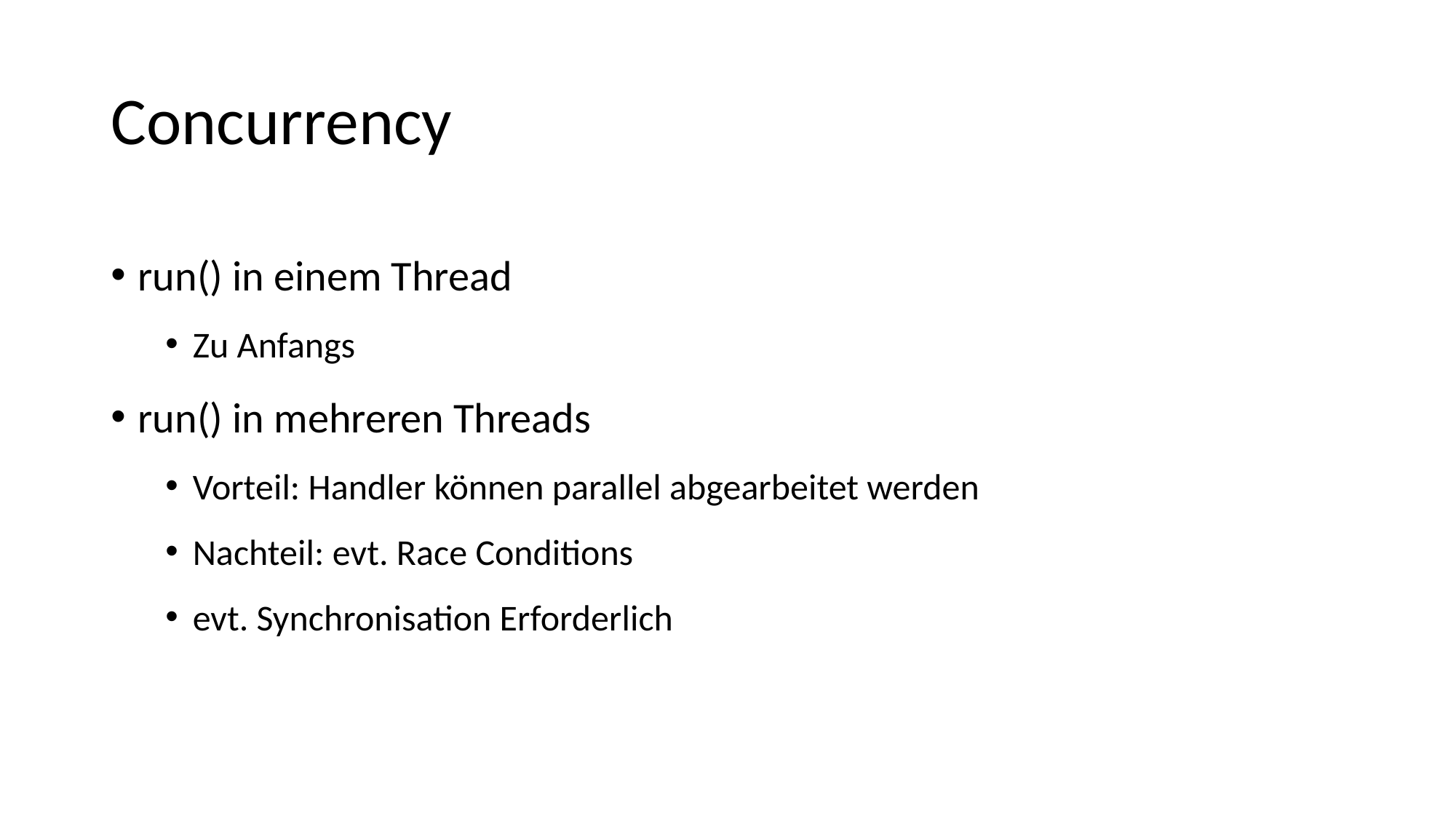

Concurrency
run() in einem Thread
Zu Anfangs
run() in mehreren Threads
Vorteil: Handler können parallel abgearbeitet werden
Nachteil: evt. Race Conditions
evt. Synchronisation Erforderlich